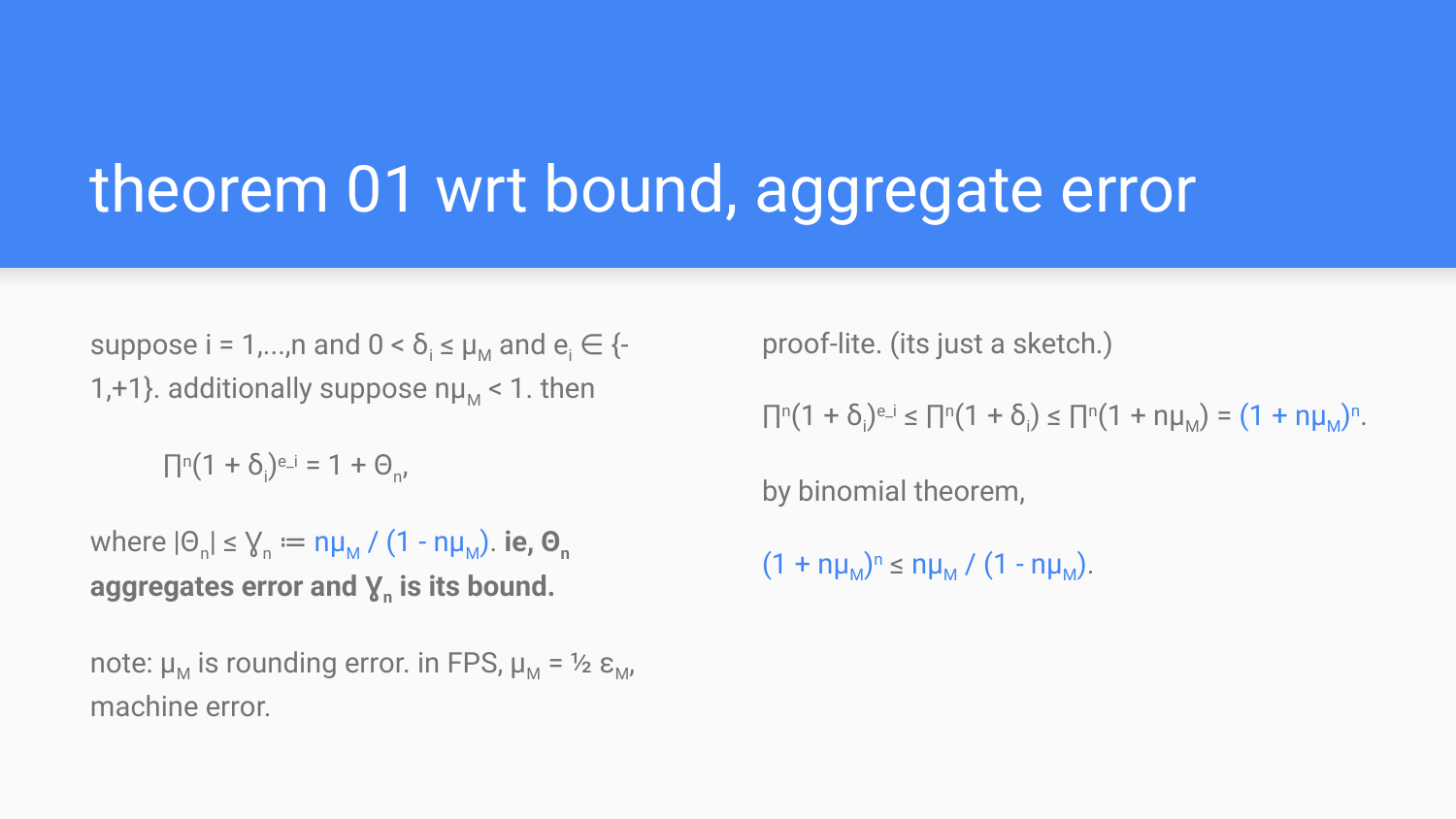

# theorem 01 wrt bound, aggregate error
suppose i = 1,...,n and 0 < δi ≤ μM and ei ∈ {-1,+1}. additionally suppose nμM < 1. then
∏n(1 + δi)e_i = 1 + Θn,
where |Θn| ≤ Ɣn ≔ nμM / (1 - nμM). ie, Θn aggregates error and Ɣn is its bound.
note: μM is rounding error. in FPS, μM = ½ εM, machine error.
proof-lite. (its just a sketch.)
∏n(1 + δi)e_i ≤ ∏n(1 + δi) ≤ ∏n(1 + nμM) = (1 + nμM)n.
by binomial theorem,
(1 + nμM)n ≤ nμM / (1 - nμM).